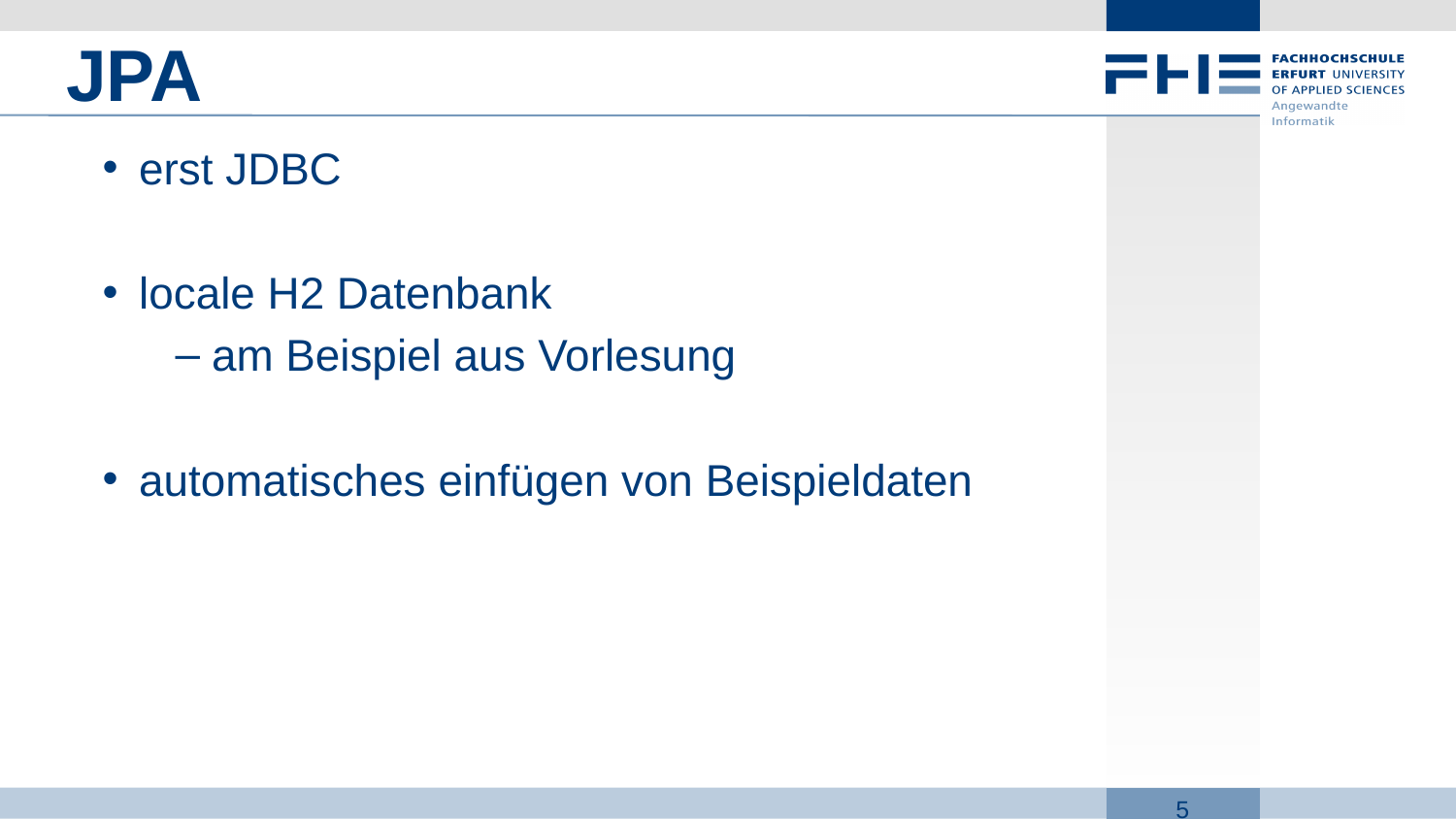

# JPA
erst JDBC

locale H2 Datenbank
am Beispiel aus Vorlesung

automatisches einfügen von Beispieldaten